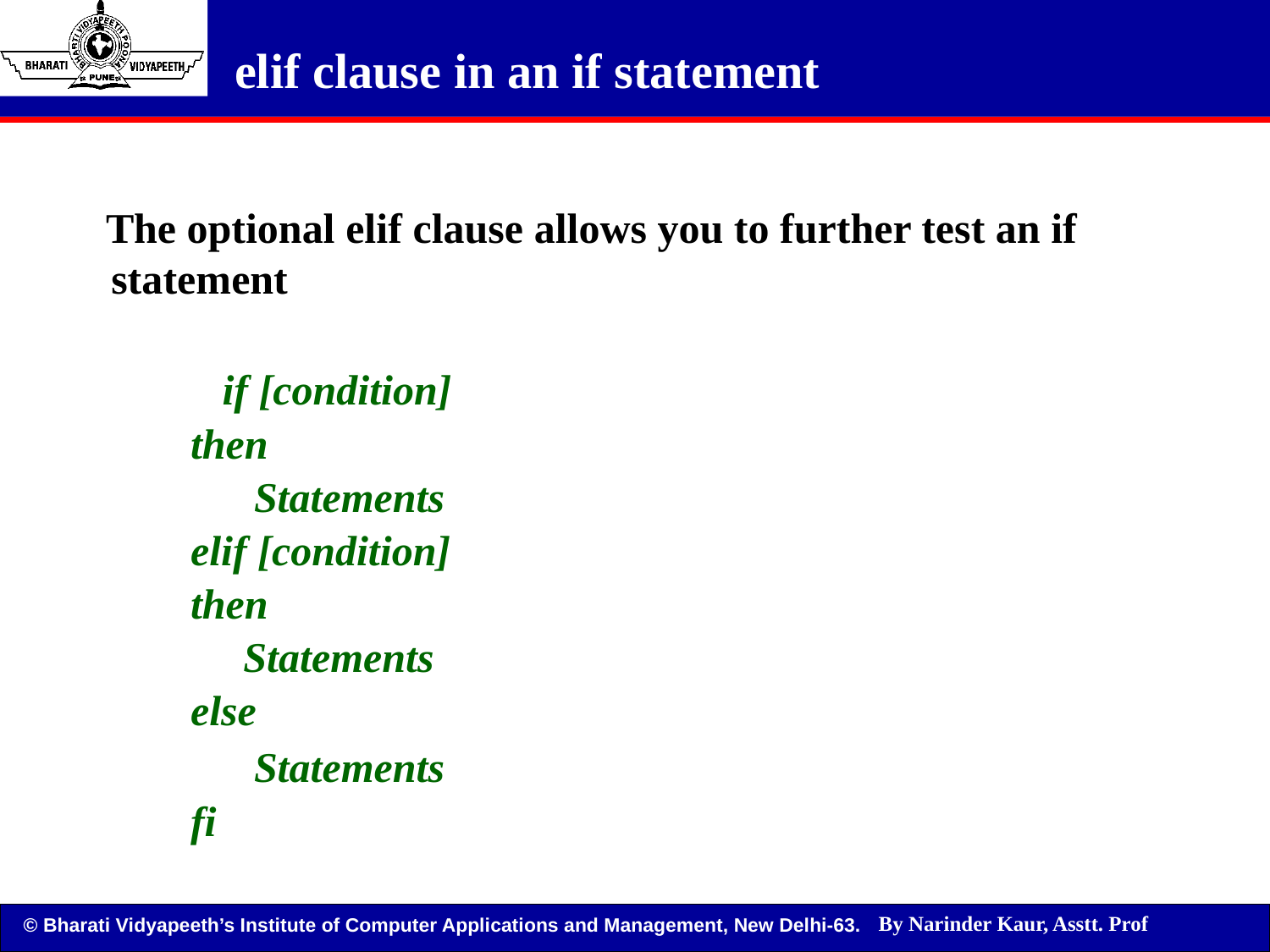

# elif clause in an if statement
    The optional elif clause allows you to further test an if statement

	if [condition]
then
Statements
elif [condition]
then
     Statements
else
Statements
fi